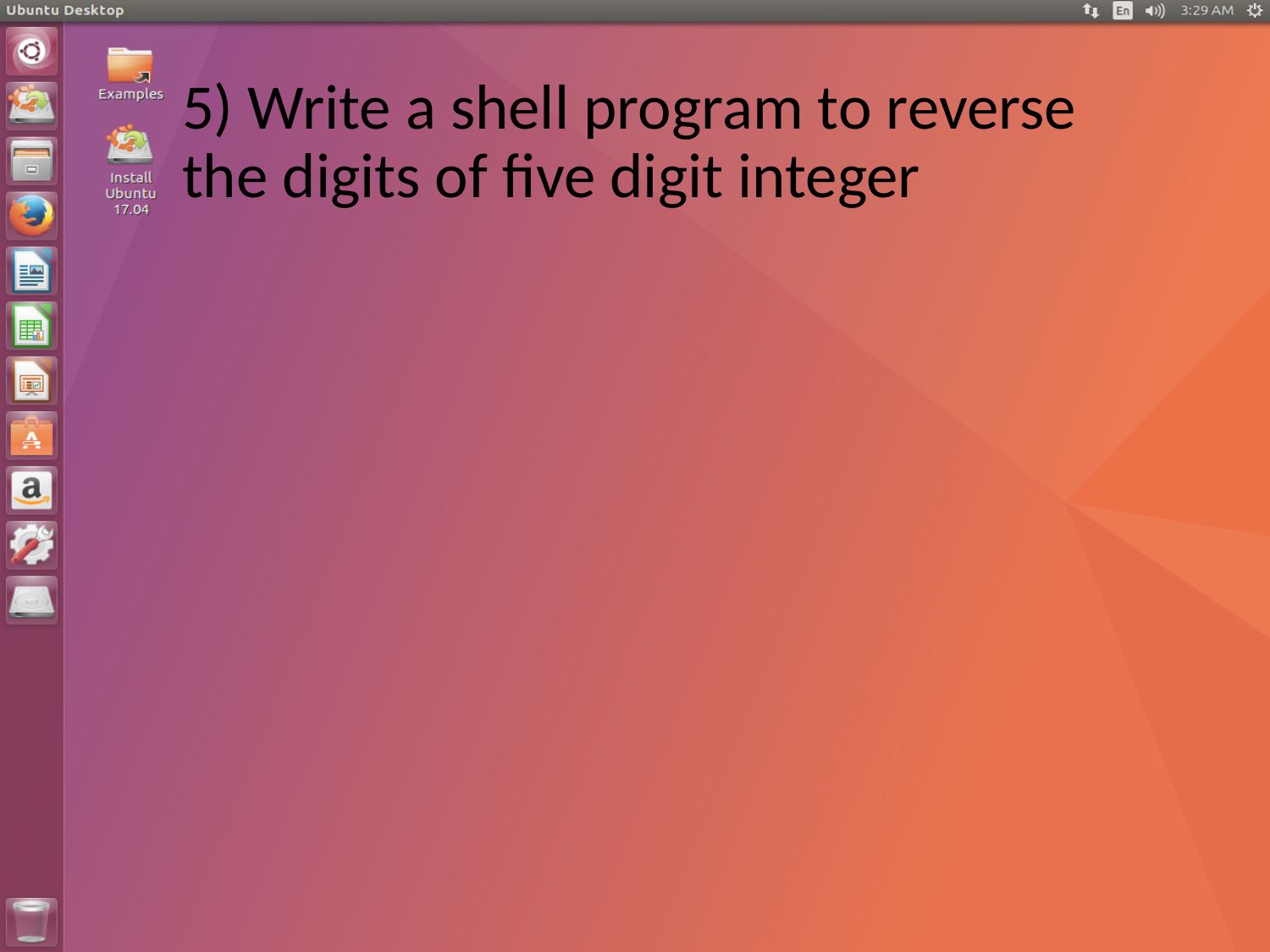

# 5) Write a shell program to reverse the digits of five digit integer